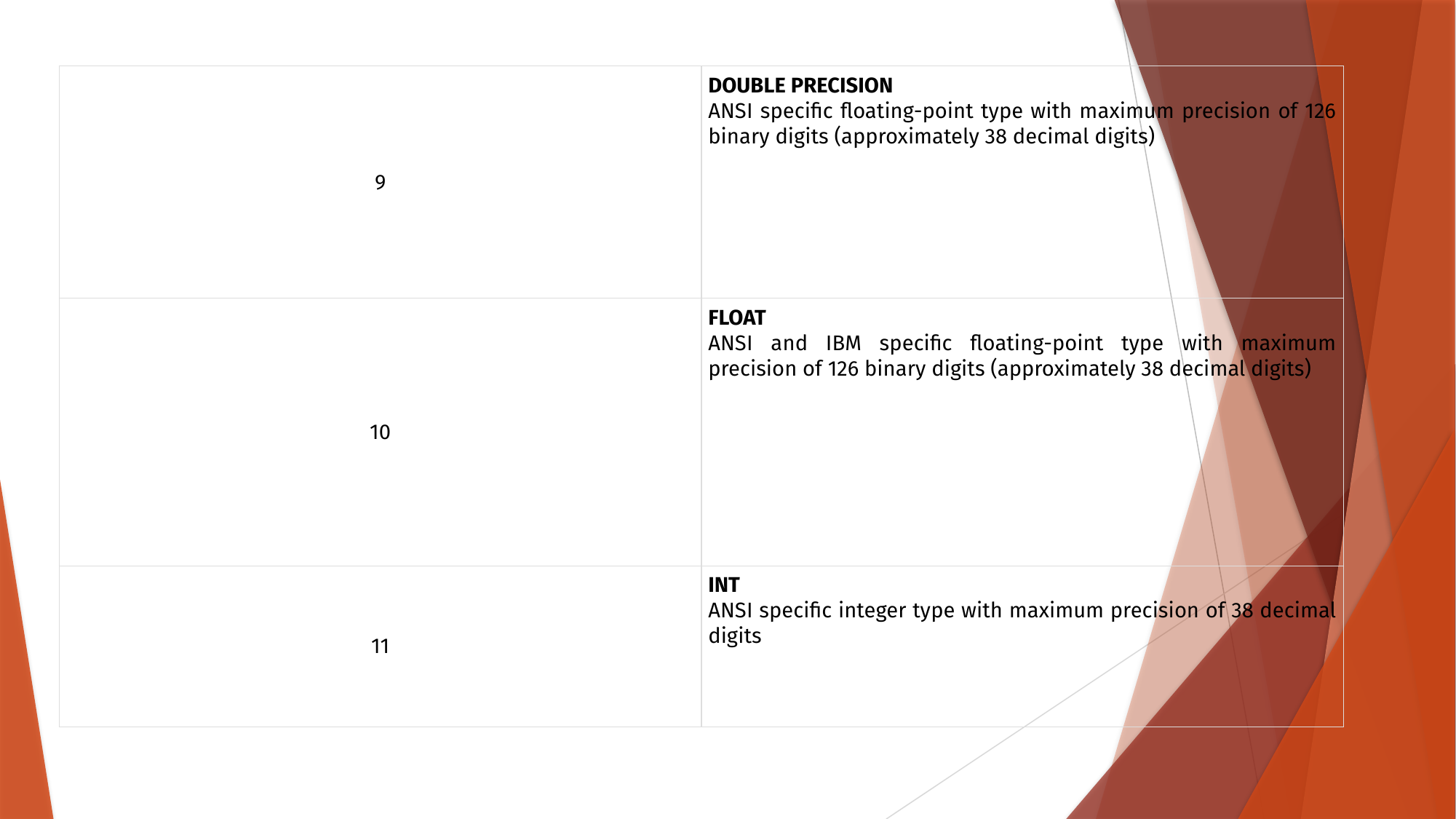

| 9 | DOUBLE PRECISION ANSI specific floating-point type with maximum precision of 126 binary digits (approximately 38 decimal digits) |
| --- | --- |
| 10 | FLOAT ANSI and IBM specific floating-point type with maximum precision of 126 binary digits (approximately 38 decimal digits) |
| 11 | INT ANSI specific integer type with maximum precision of 38 decimal digits |